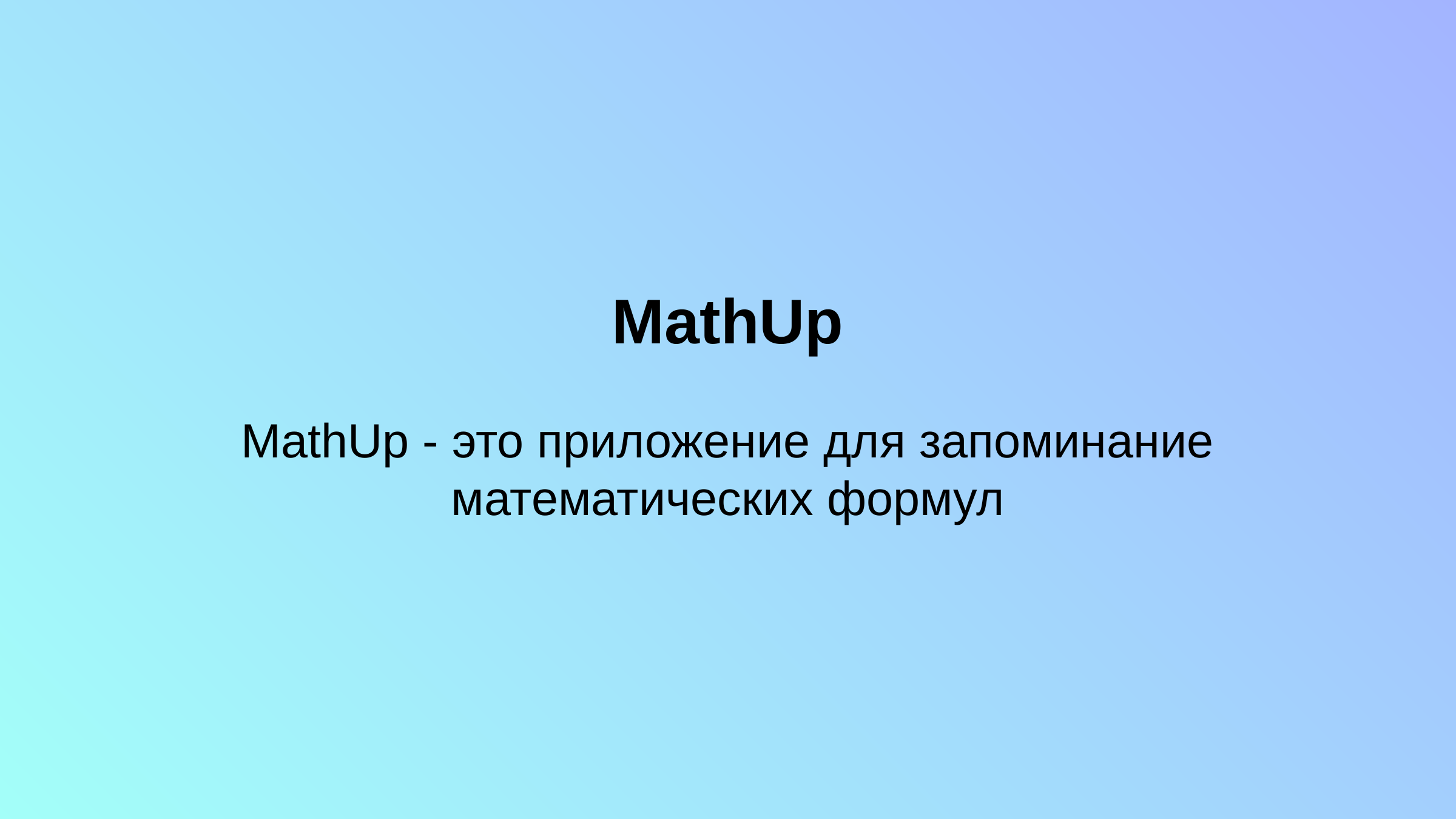

# MathUp
MathUp - это приложение для запоминание математических формул